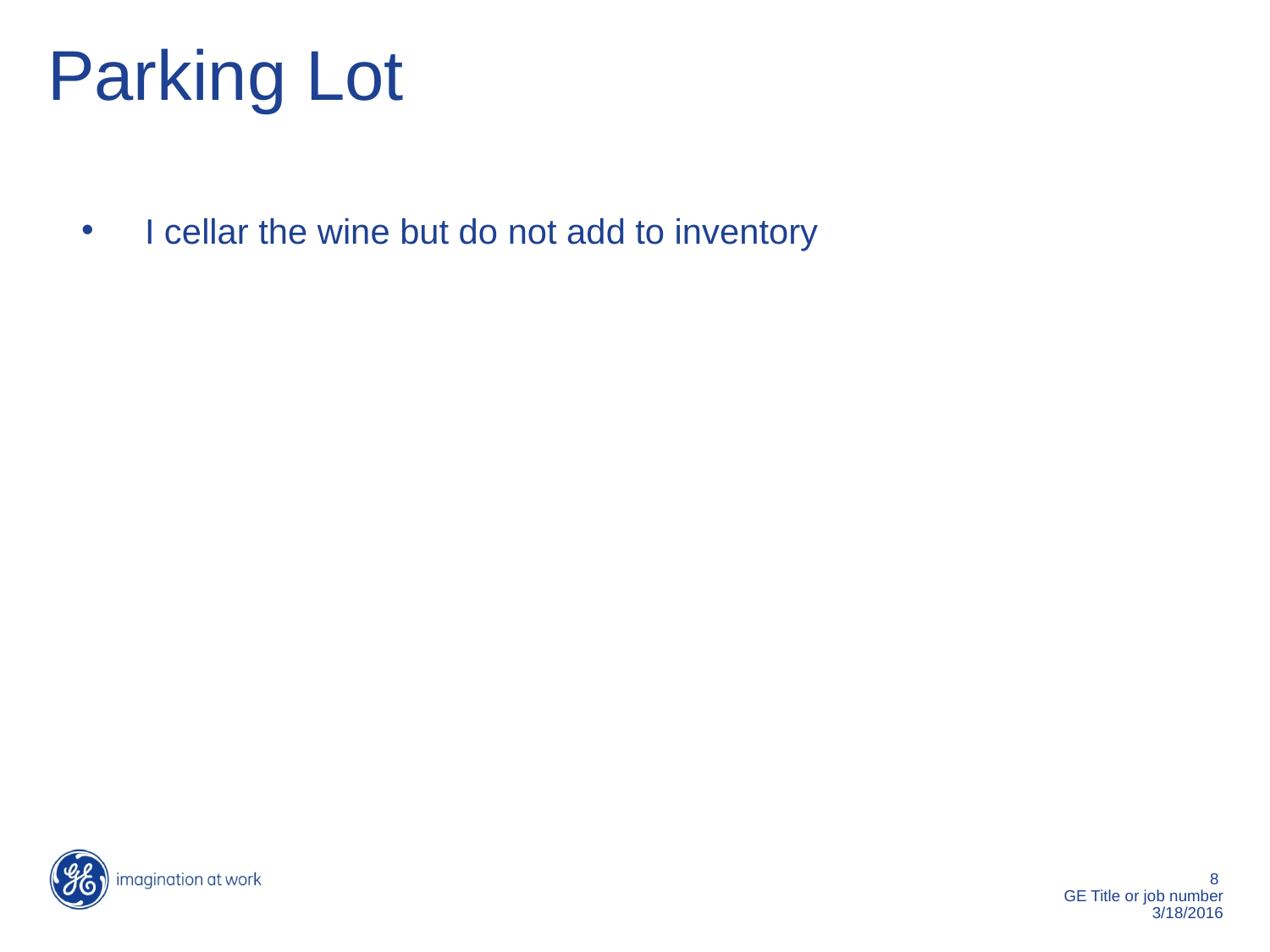

# Parking Lot
I cellar the wine but do not add to inventory